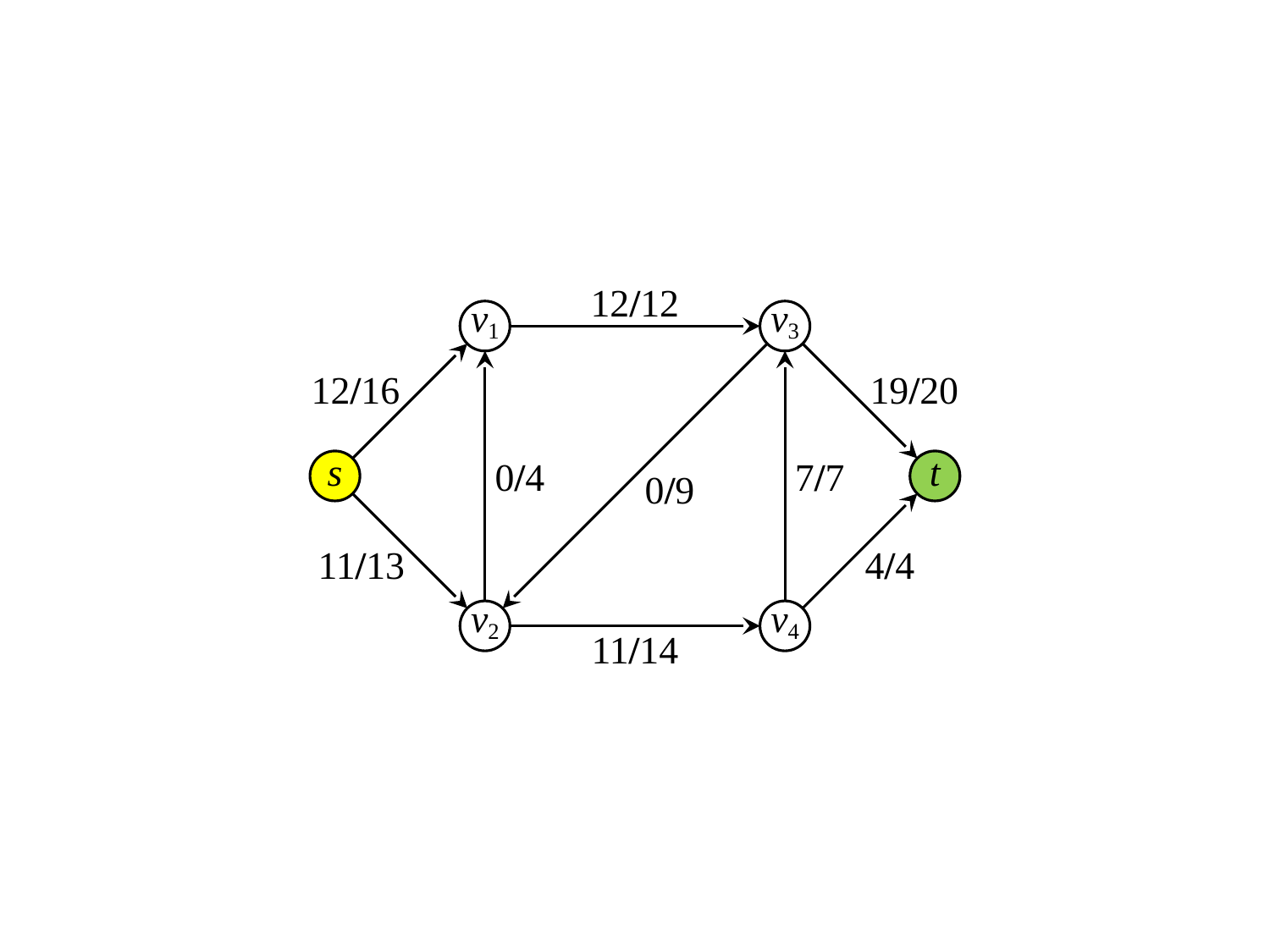

12/12
v1
v3
12/16
19/20
s
0/4
0/9
7/7
t
11/13
4/4
v2
v4
11/14